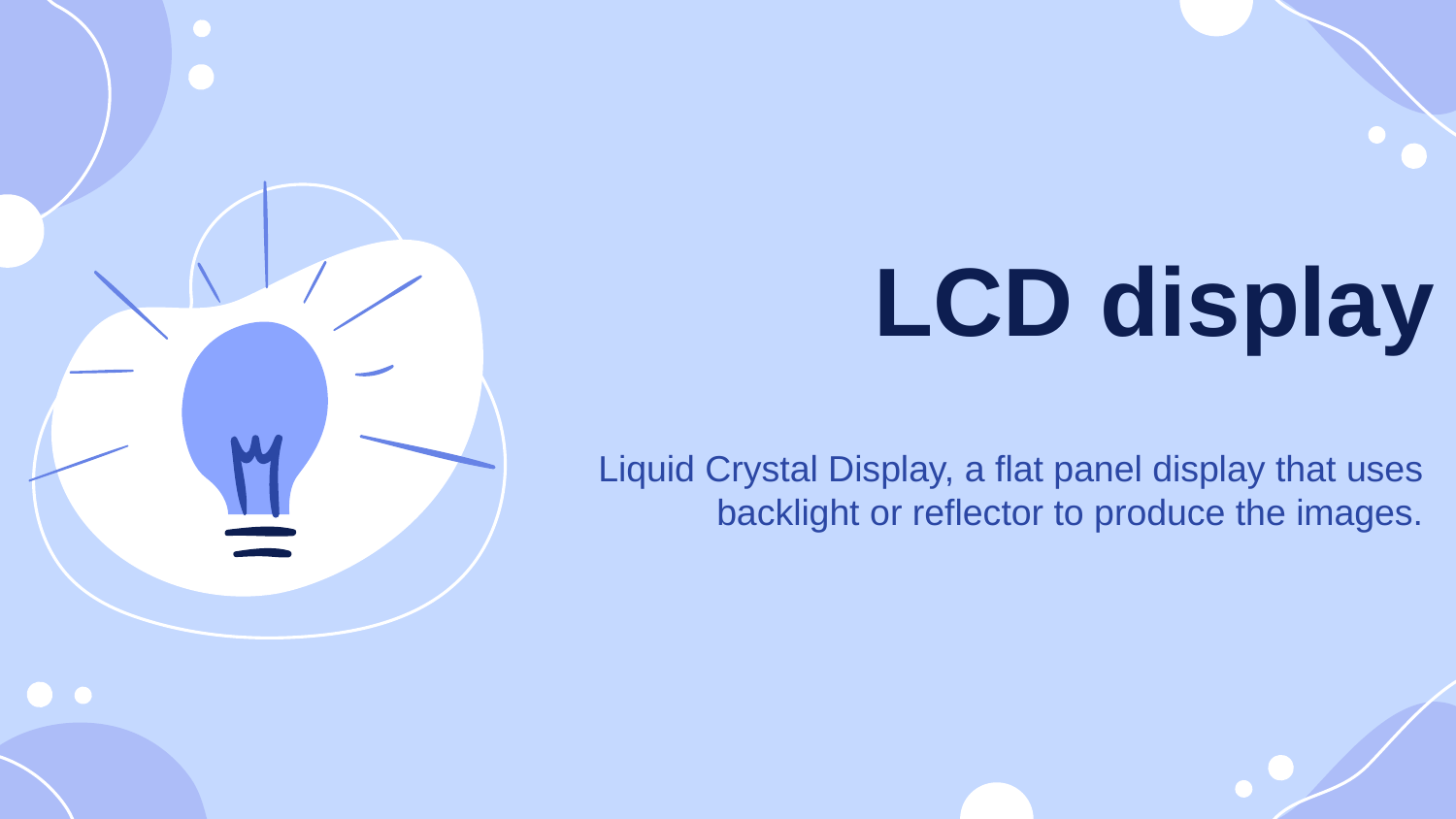

LCD display
Liquid Crystal Display, a flat panel display that uses backlight or reflector to produce the images.